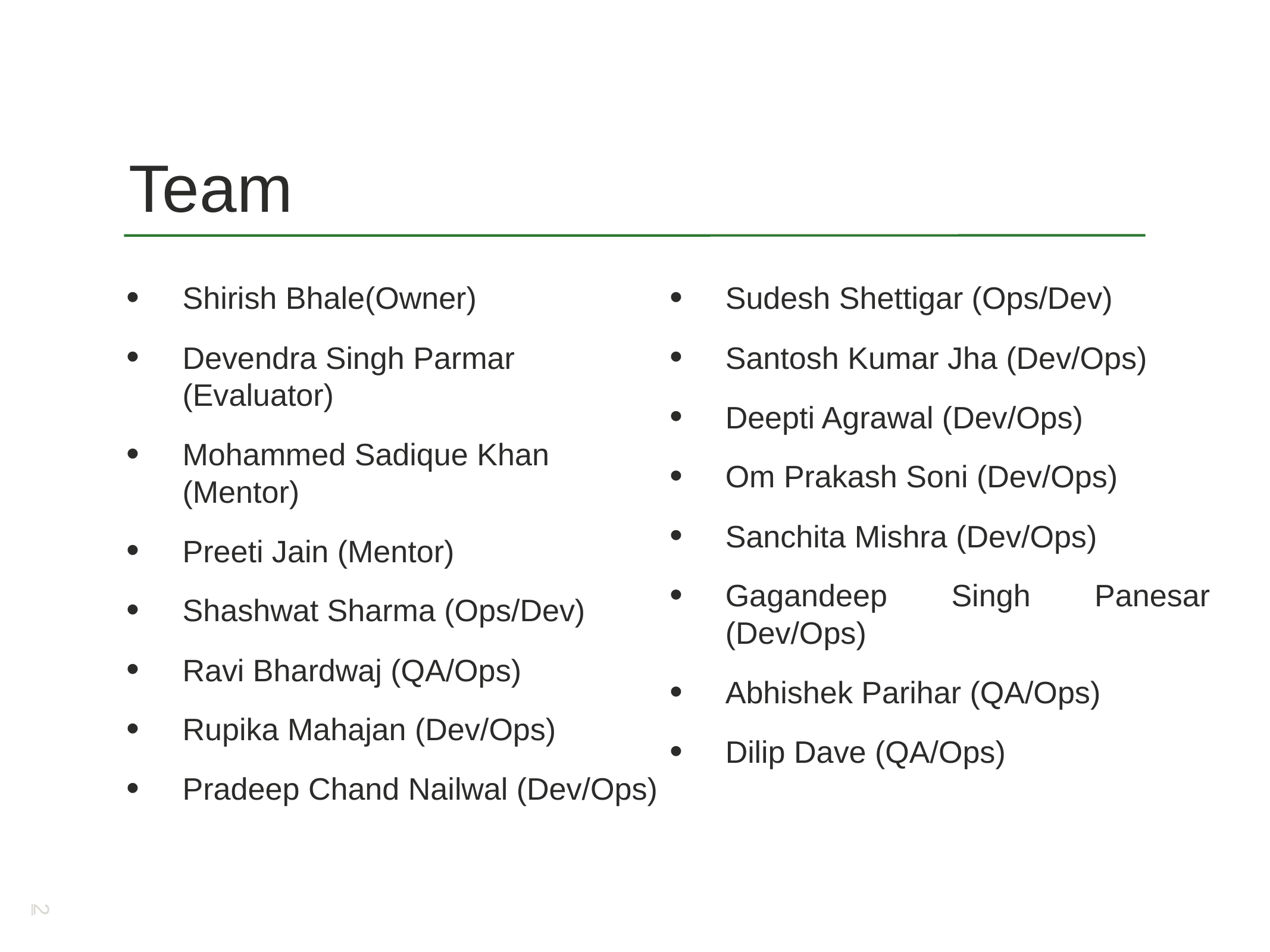

# Team
Shirish Bhale(Owner)
Devendra Singh Parmar (Evaluator)
Mohammed Sadique Khan (Mentor)
Preeti Jain (Mentor)
Shashwat Sharma (Ops/Dev)
Ravi Bhardwaj (QA/Ops)
Rupika Mahajan (Dev/Ops)
Pradeep Chand Nailwal (Dev/Ops)

Sudesh Shettigar (Ops/Dev)
Santosh Kumar Jha (Dev/Ops)
Deepti Agrawal (Dev/Ops)
Om Prakash Soni (Dev/Ops)
Sanchita Mishra (Dev/Ops)
Gagandeep Singh Panesar (Dev/Ops)
Abhishek Parihar (QA/Ops)
Dilip Dave (QA/Ops)

2